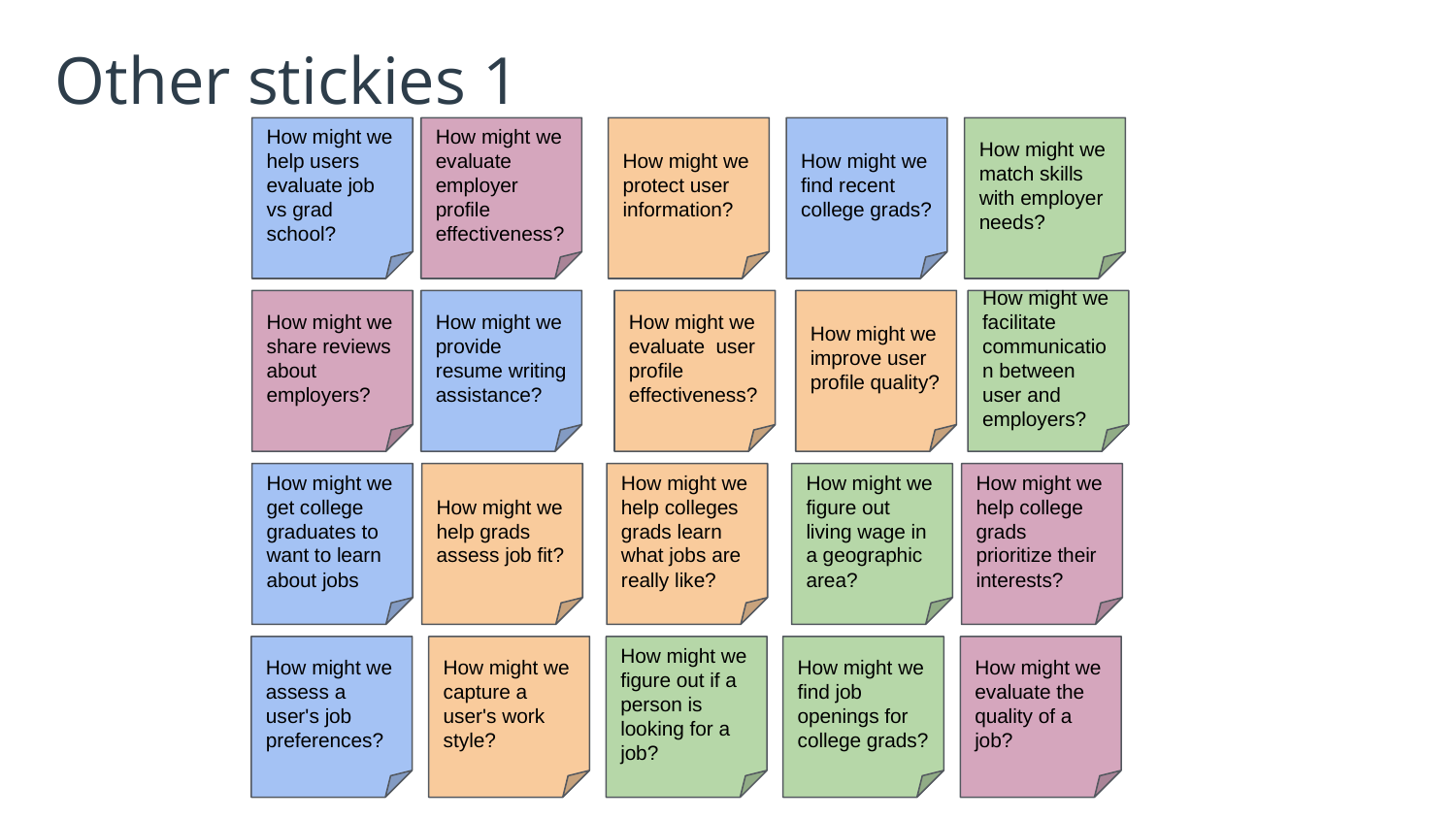

# Other stickies 1
How might we help users evaluate job vs grad school?
How might we evaluate employer profile effectiveness?
How might we protect user information?
How might we find recent college grads?
How might we match skills with employer needs?
How might we share reviews about employers?
How might we provide resume writing assistance?
How might we evaluate  user profile effectiveness?
How might we improve user profile quality?
How might we facilitate communication between user and employers?
How might we get college graduates to want to learn about jobs
How might we help grads assess job fit?
How might we help colleges grads learn what jobs are really like?
How might we figure out living wage in a geographic area?
How might we help college grads prioritize their interests?
How might we assess a user's job preferences?
How might we capture a user's work style?
How might we figure out if a person is looking for a job?
How might we find job openings for college grads?
How might we evaluate the quality of a job?